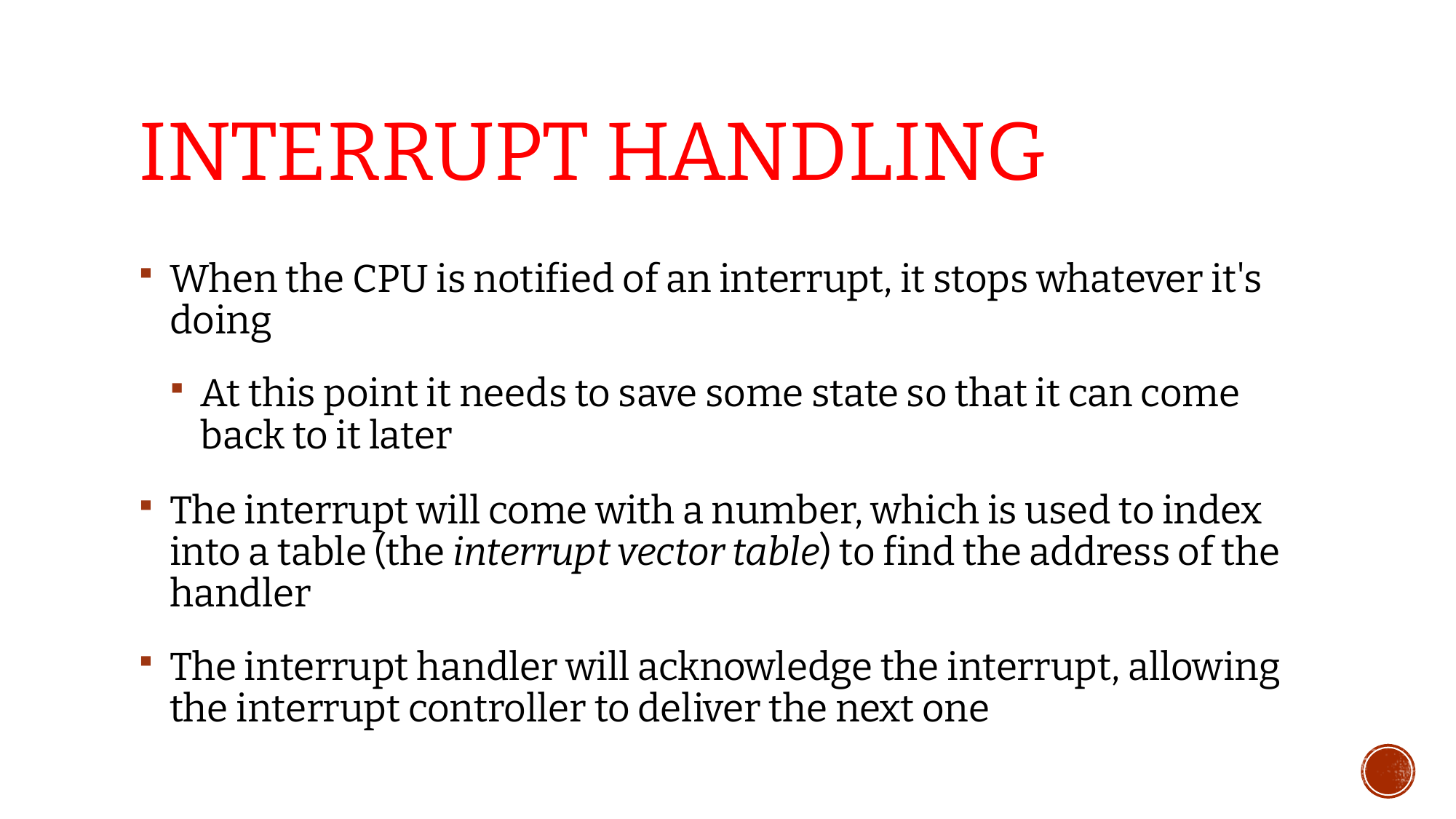

# Interrupt Handling
When the CPU is notified of an interrupt, it stops whatever it's doing
At this point it needs to save some state so that it can come back to it later
The interrupt will come with a number, which is used to index into a table (the interrupt vector table) to find the address of the handler
The interrupt handler will acknowledge the interrupt, allowing the interrupt controller to deliver the next one